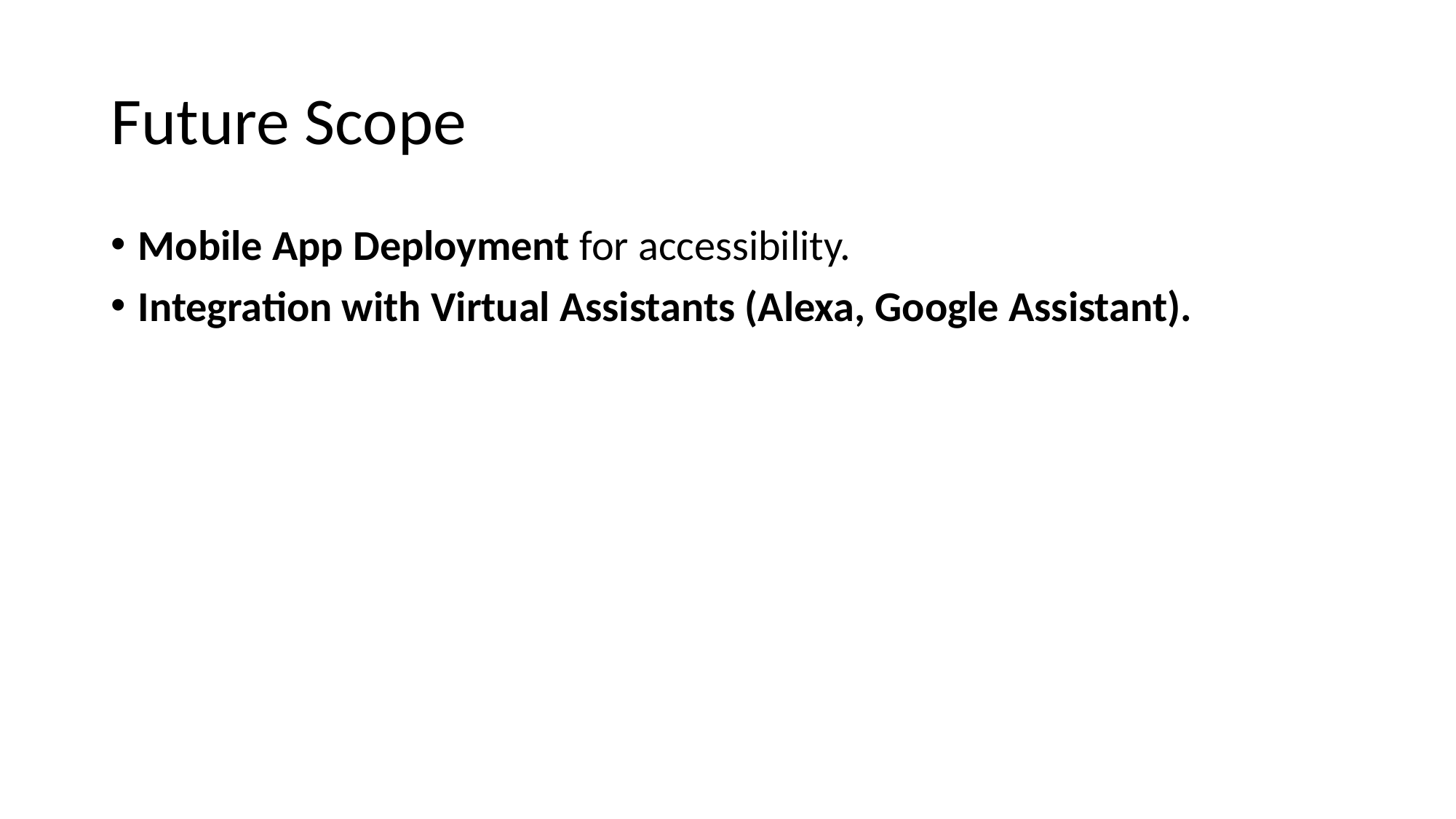

# Future Scope
Mobile App Deployment for accessibility.
Integration with Virtual Assistants (Alexa, Google Assistant).